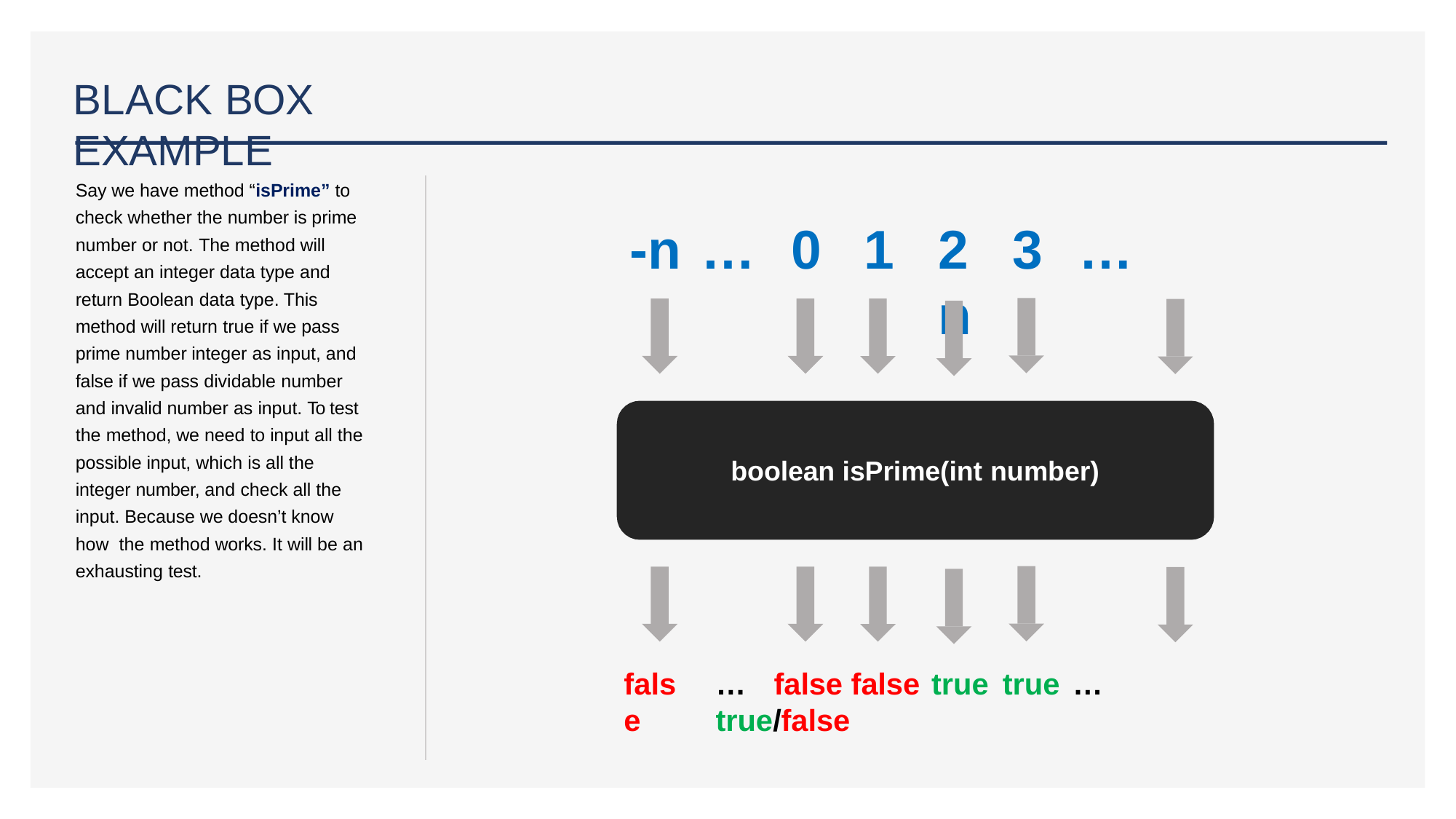

# BLACK BOX EXAMPLE

Say we have method “isPrime” to  check whether the number is prime  number or not. The method will  accept an integer data type and  return Boolean data type. This  method will return true if we pass  prime number integer as input, and  false if we pass dividable number  and invalid number as input. To test  the method, we need to input all the  possible input, which is all the  integer number, and check all the  input. Because we doesn’t know how  the method works. It will be an  exhausting test.

-n …	0	1
2	3	…	n

boolean isPrime(int number)

false
…	false false true true	… true/false